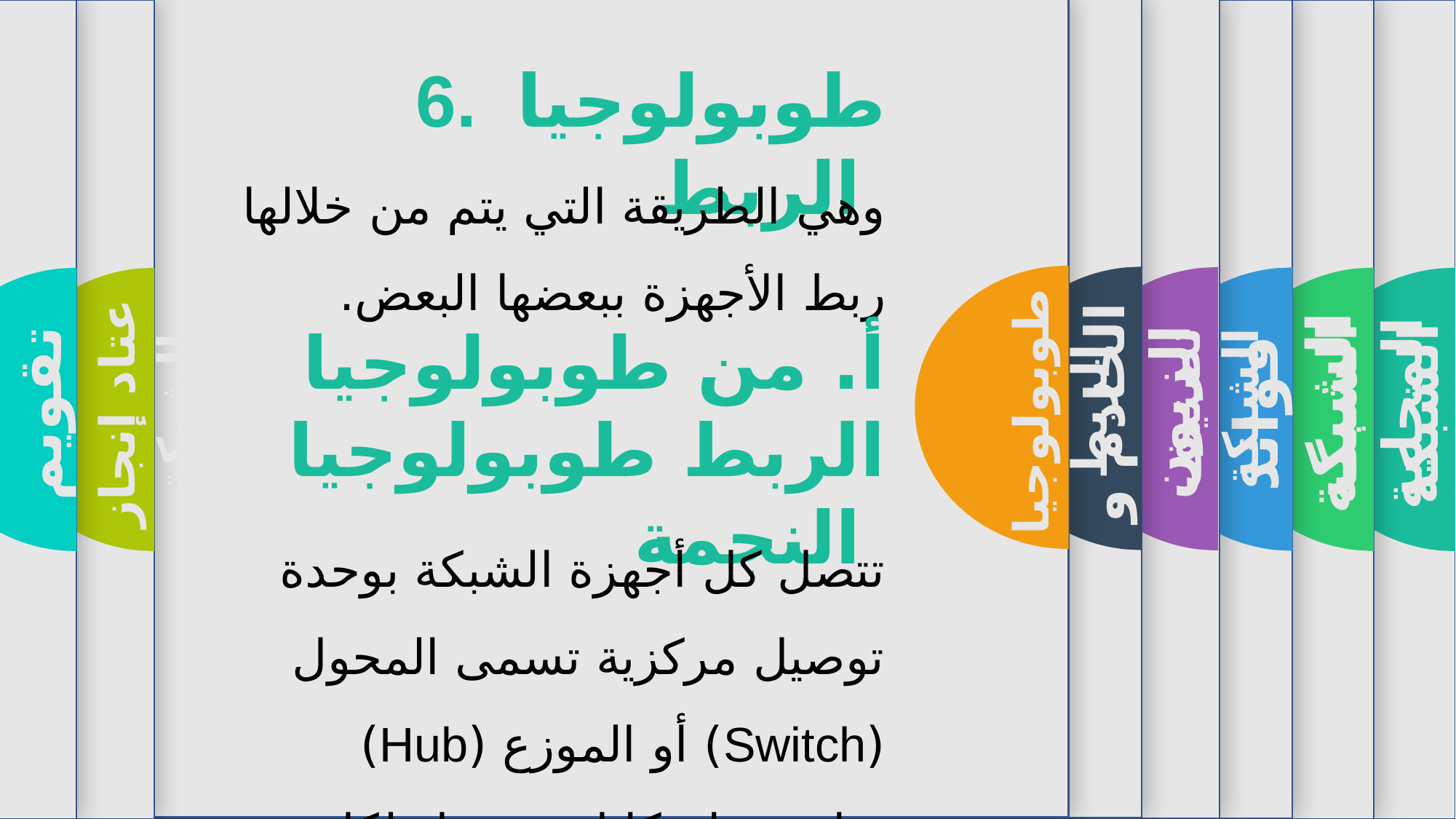

تقويم

عتاد إنجاز الشبكة

الشبكة

طوبولوجيا الربط

الخادم و الزبون

تصنيف الشبكة

فوائد الشبكة

الشبكة المحلية
6.  طوبولوجيا الربط
وهي الطريقة التي يتم من خلالها ربط الأجهزة ببعضها البعض.
أ. من طوبولوجيا الربط طوبولوجيا النجمة
تتصل كل أجهزة الشبكة بوحدة توصيل مركزية تسمى المحول (Switch) أو الموزع (Hub) وبإستخدام كابل مستقل لكل جهاز.